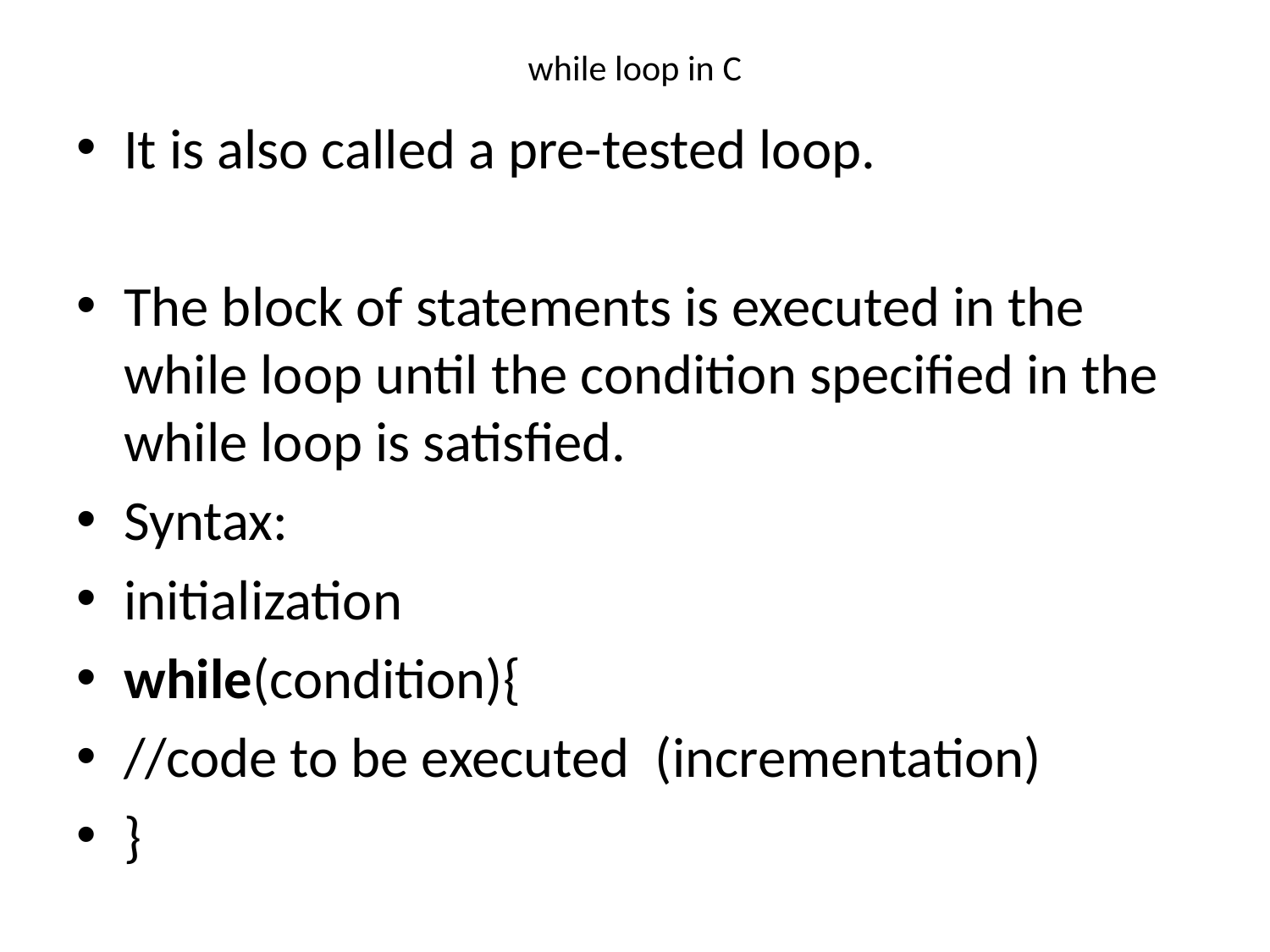

# while loop in C
It is also called a pre-tested loop.

The block of statements is executed in the while loop until the condition specified in the while loop is satisfied.
Syntax:
initialization
while(condition){
//code to be executed  (incrementation)
}